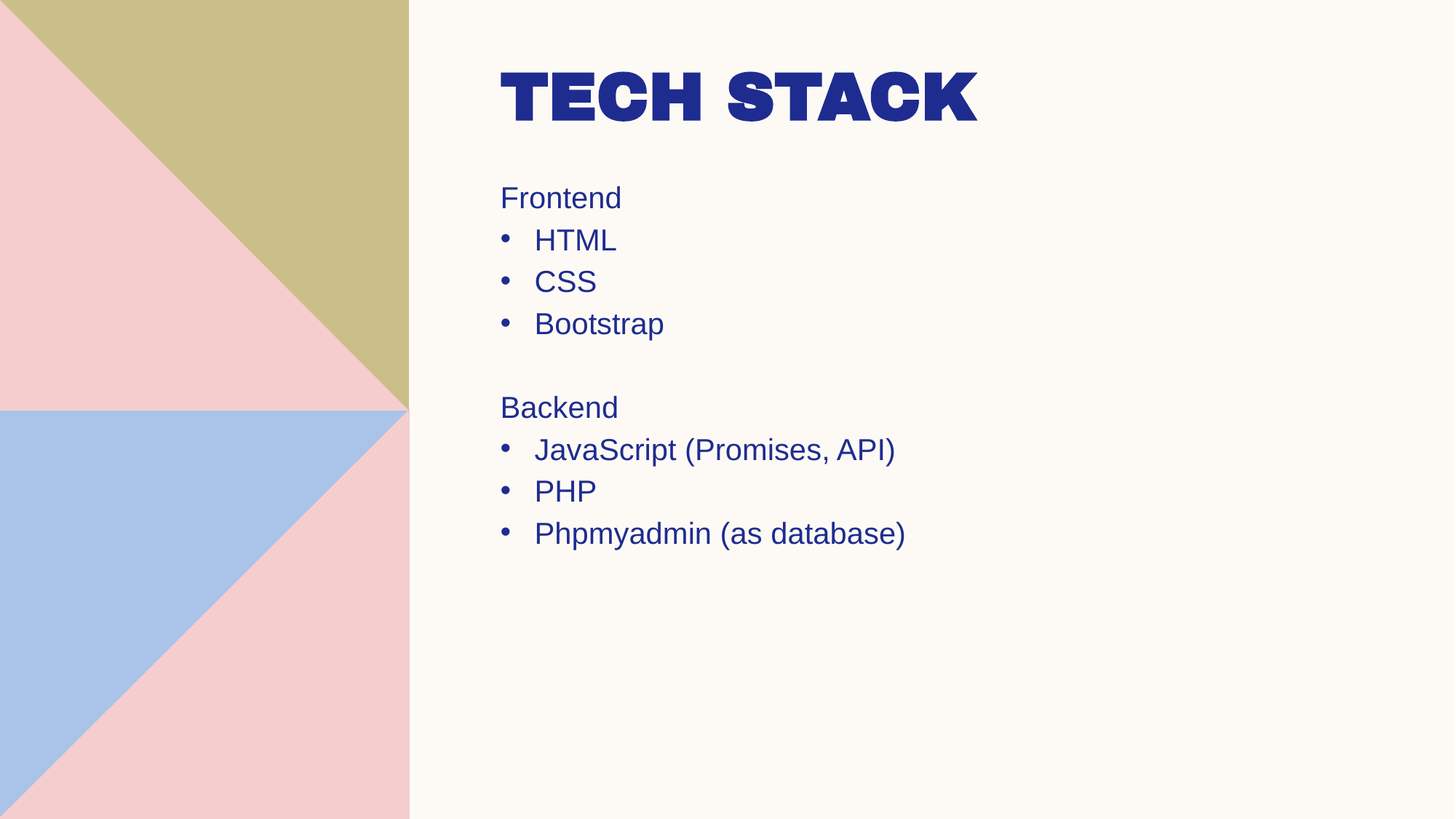

# Tech Stack
Frontend
HTML
CSS
Bootstrap

Backend
JavaScript (Promises, API)
PHP
Phpmyadmin (as database)